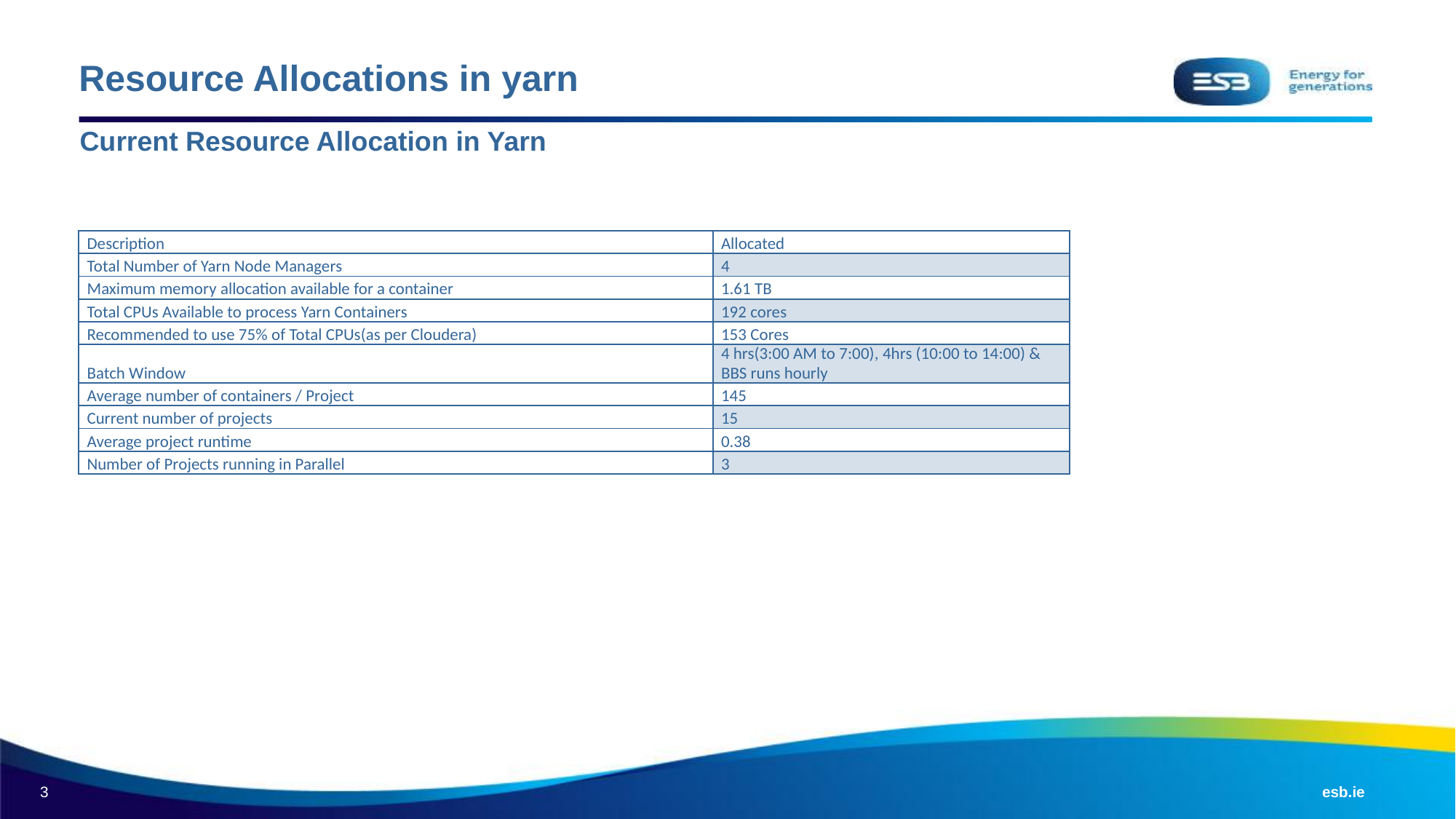

# Resource Allocations in yarn
Current Resource Allocation in Yarn
| Description | Allocated |
| --- | --- |
| Total Number of Yarn Node Managers | 4 |
| Maximum memory allocation available for a container | 1.61 TB |
| Total CPUs Available to process Yarn Containers | 192 cores |
| Recommended to use 75% of Total CPUs(as per Cloudera) | 153 Cores |
| Batch Window | 4 hrs(3:00 AM to 7:00), 4hrs (10:00 to 14:00) & BBS runs hourly |
| Average number of containers / Project | 145 |
| Current number of projects | 15 |
| Average project runtime | 0.38 |
| Number of Projects running in Parallel | 3 |